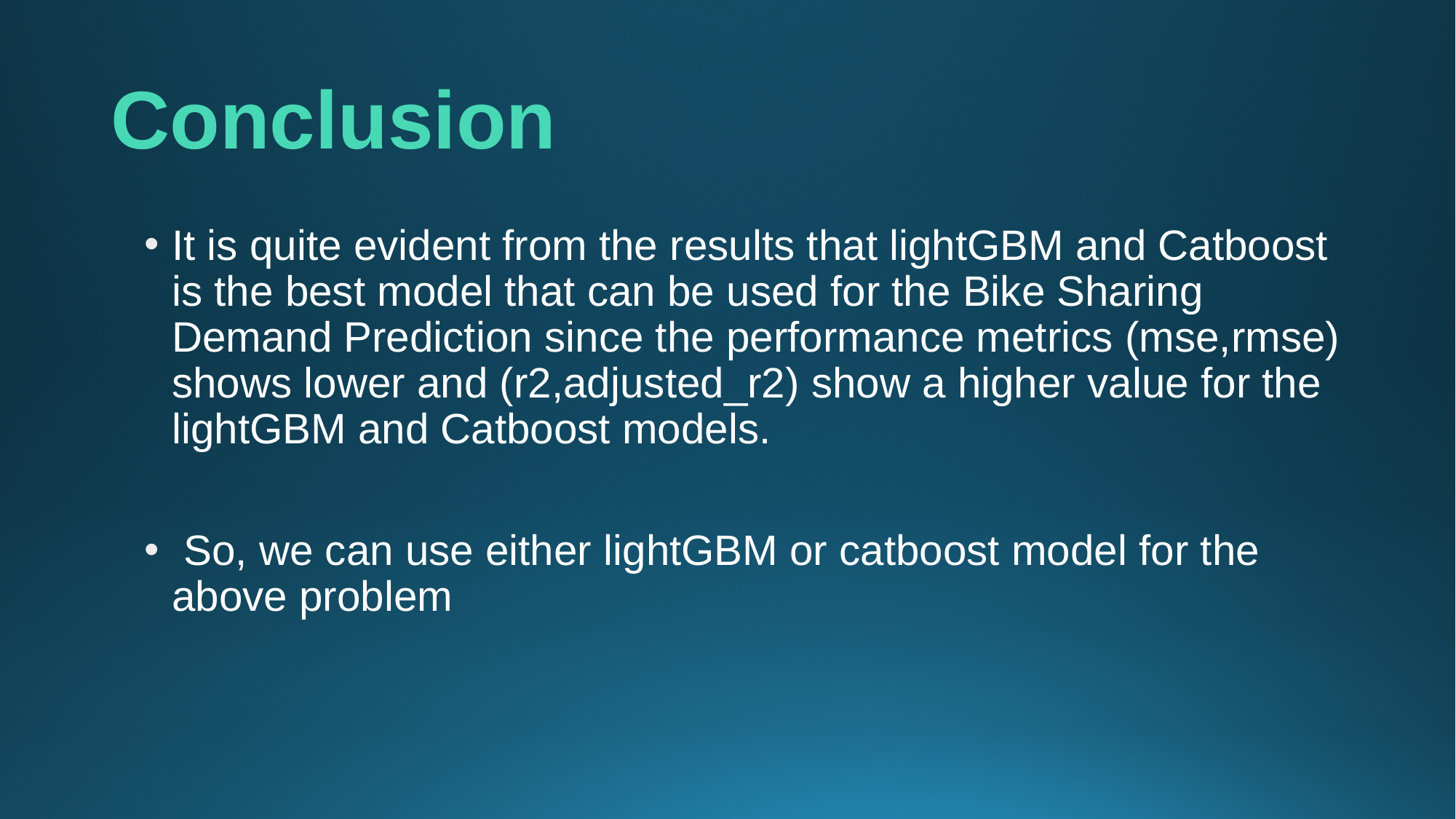

# Conclusion
It is quite evident from the results that lightGBM and Catboost is the best model that can be used for the Bike Sharing Demand Prediction since the performance metrics (mse,rmse) shows lower and (r2,adjusted_r2) show a higher value for the lightGBM and Catboost models.

 So, we can use either lightGBM or catboost model for the above problem